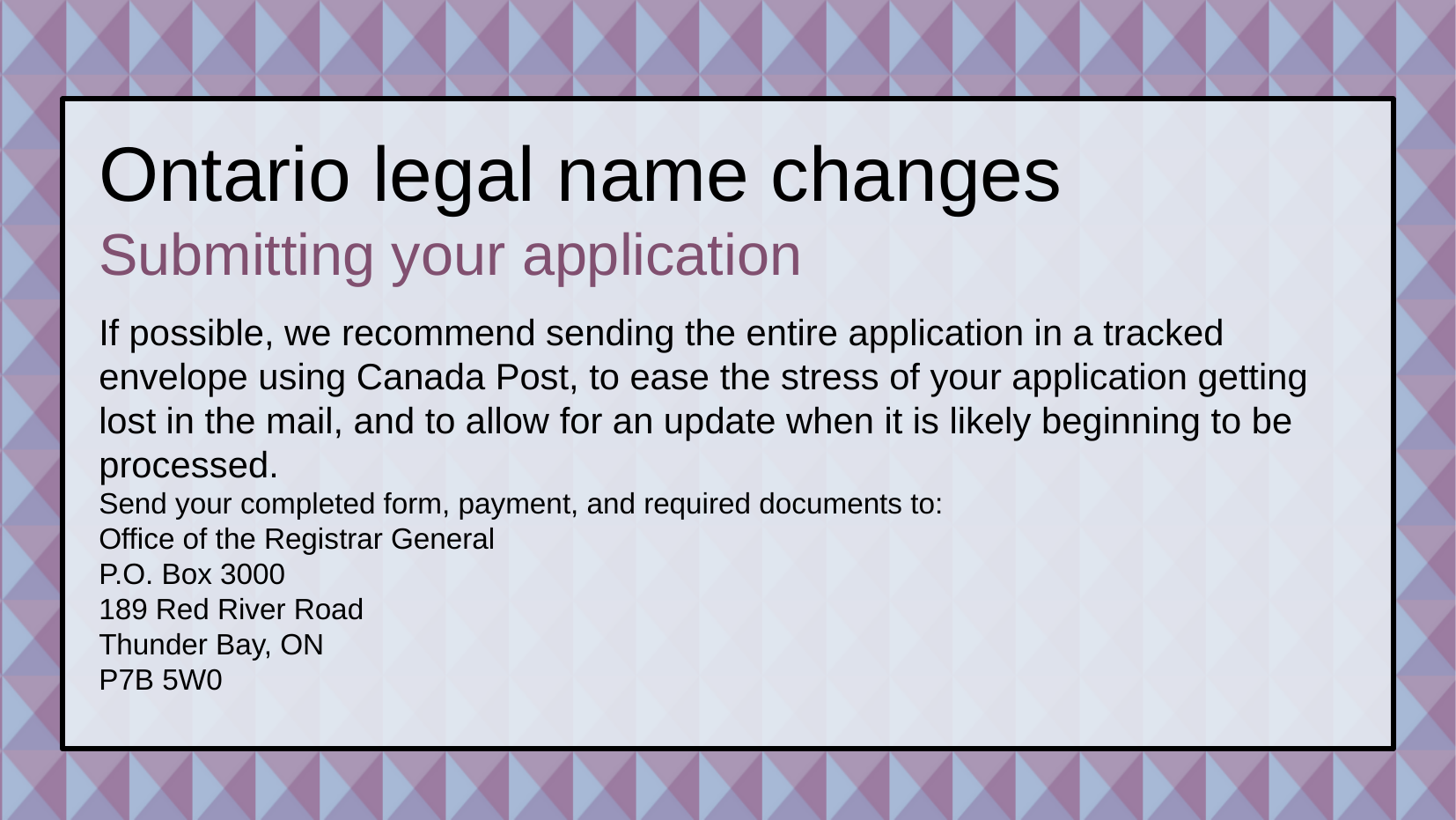

# Ontario legal name changes
Submitting your application
If possible, we recommend sending the entire application in a tracked envelope using Canada Post, to ease the stress of your application getting lost in the mail, and to allow for an update when it is likely beginning to be processed.
Send your completed form, payment, and required documents to:
Office of the Registrar General
P.O. Box 3000
189 Red River Road
Thunder Bay, ON
P7B 5W0